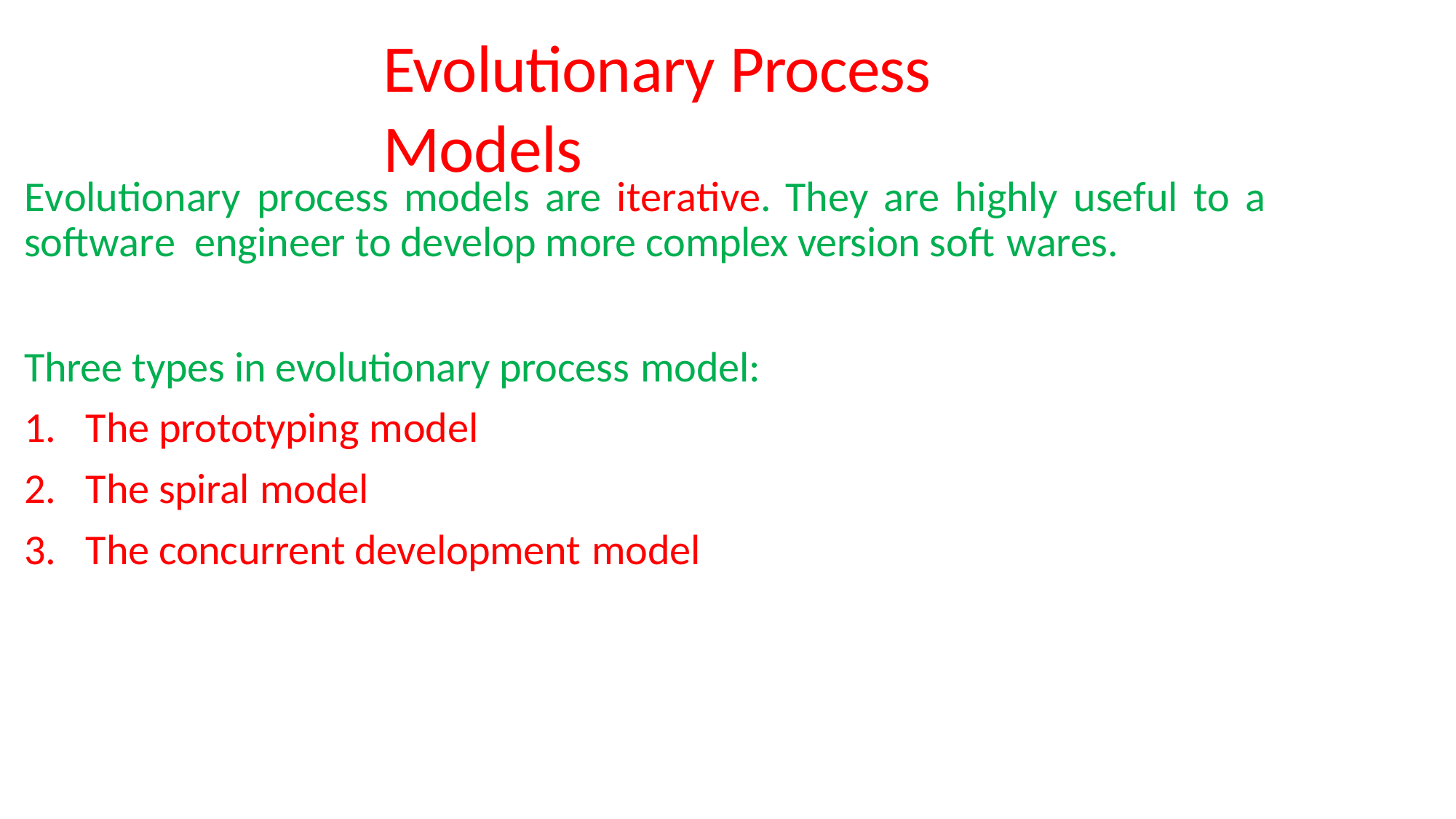

# Evolutionary Process Models
Evolutionary	process	models	are	iterative.	They	are	highly	useful	to	a	software  engineer to develop more complex version soft wares.

Three types in evolutionary process model:
The prototyping model
The spiral model
The concurrent development model